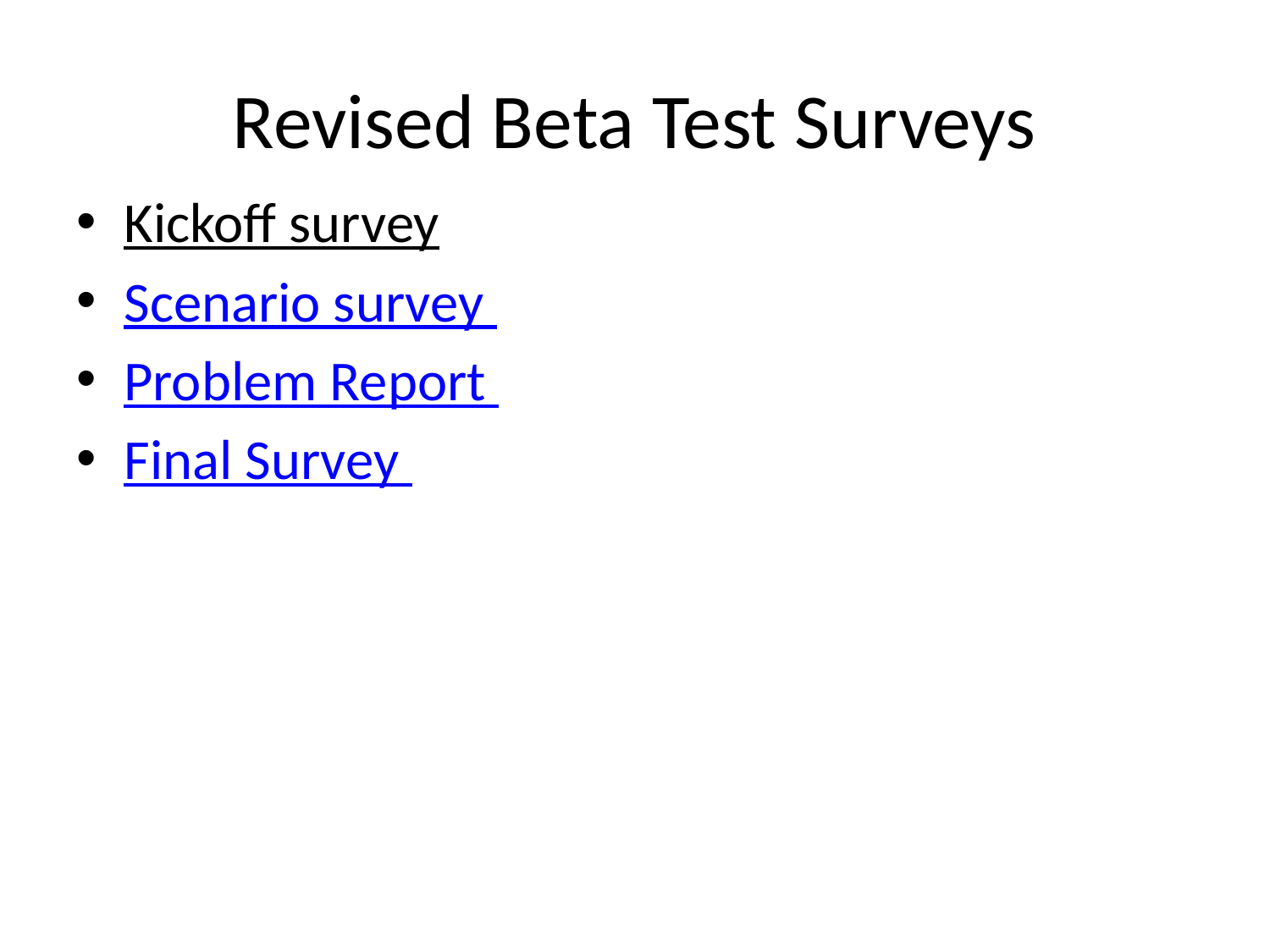

Revised Beta Test Surveys
Kickoff survey
Scenario survey
Problem Report
Final Survey